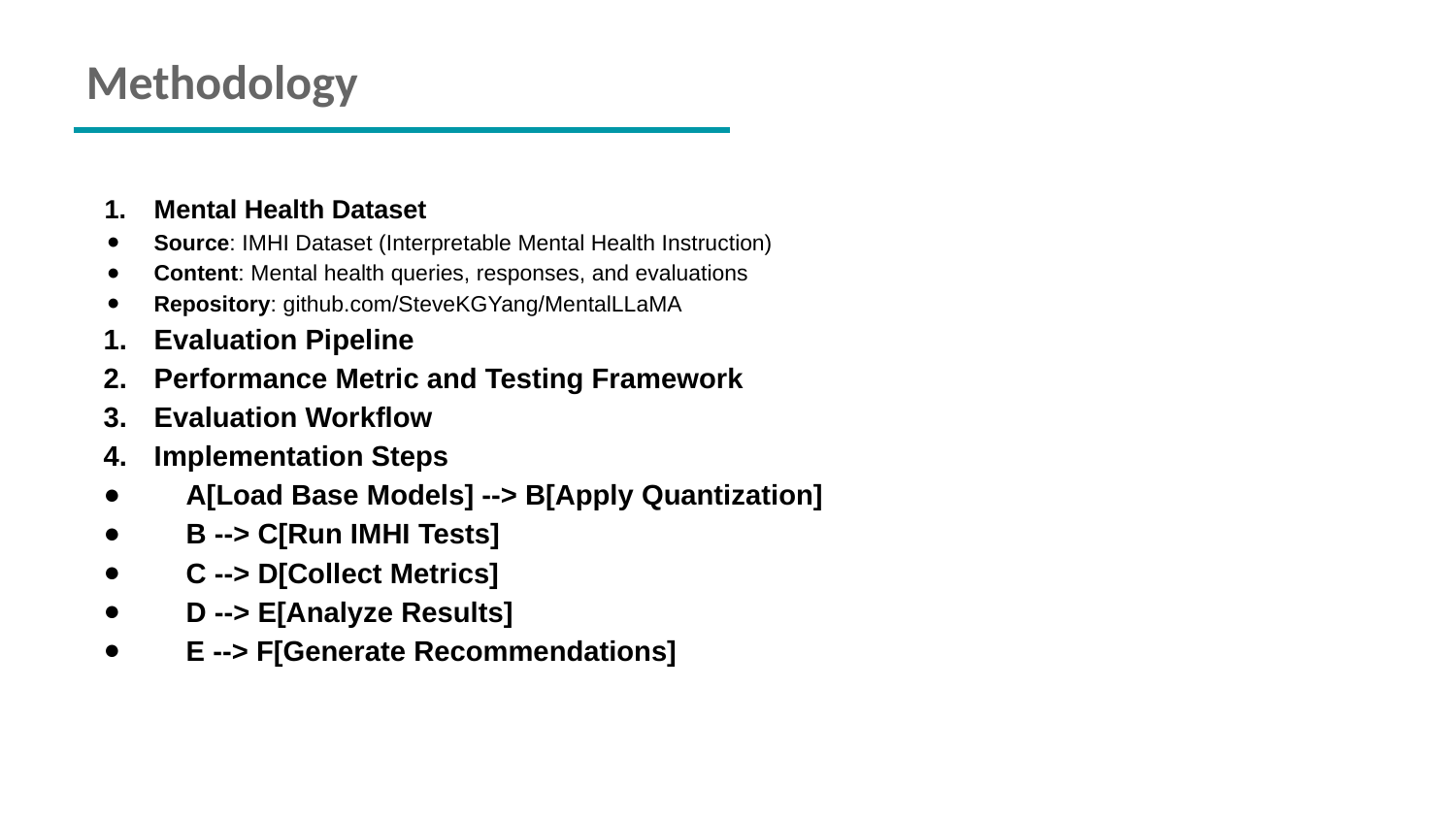

Methodology
Mental Health Dataset
Source: IMHI Dataset (Interpretable Mental Health Instruction)
Content: Mental health queries, responses, and evaluations
Repository: github.com/SteveKGYang/MentalLLaMA
Evaluation Pipeline
Performance Metric and Testing Framework
Evaluation Workflow
Implementation Steps
    A[Load Base Models] --> B[Apply Quantization]
    B --> C[Run IMHI Tests]
    C --> D[Collect Metrics]
    D --> E[Analyze Results]
    E --> F[Generate Recommendations]